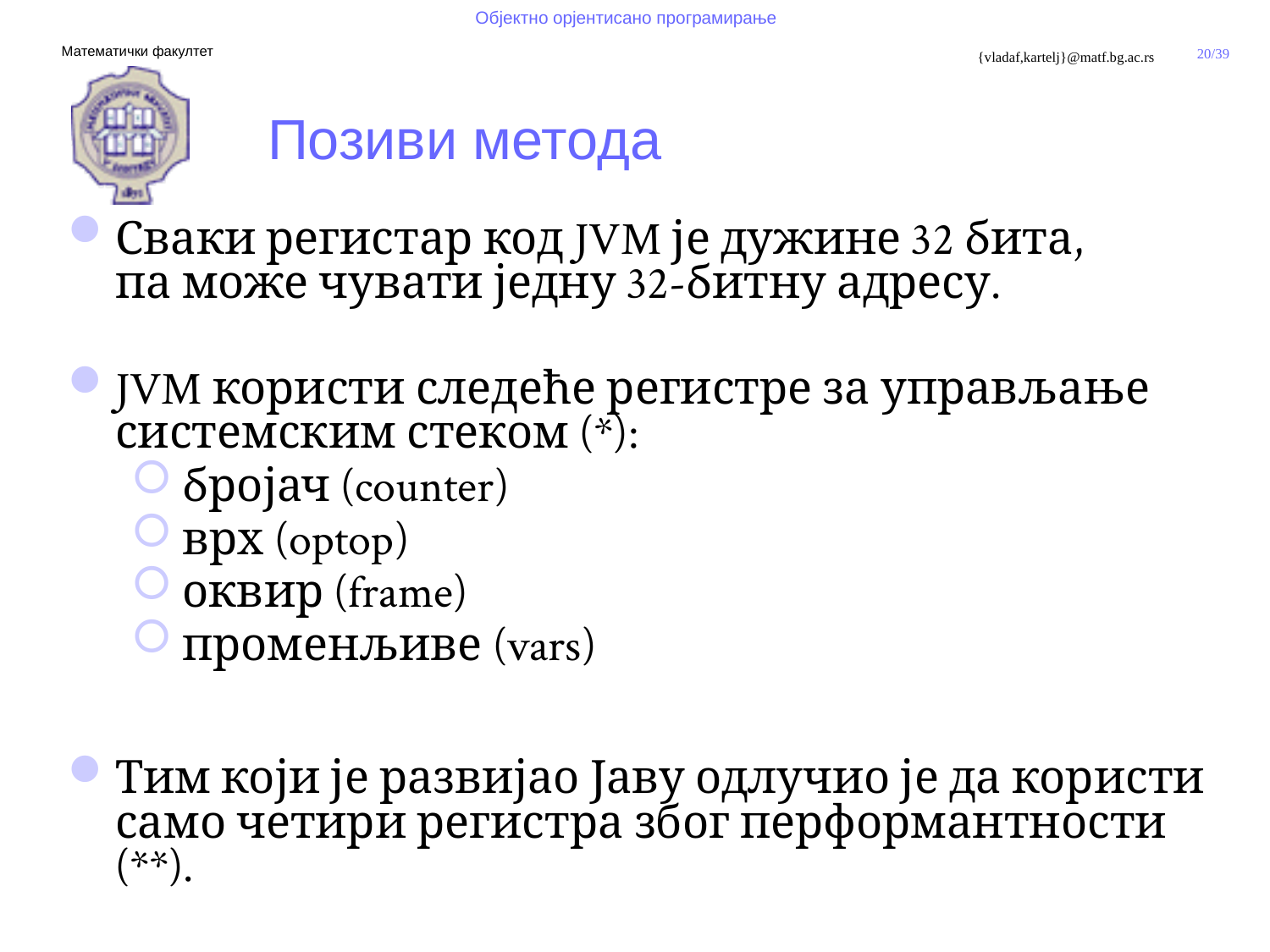

# Позиви метода
Сваки регистар код JVM је дужине 32 бита,
па може чувати једну 32-битну адресу.

JVM користи следеће регистре за управљање системским стеком (*):
 бројач (counter)
 врх (optop)
 оквир (frame)
 променљиве (vars)

Тим који је развијао Јаву одлучио је да користи
само четири регистра због перформантности (**).